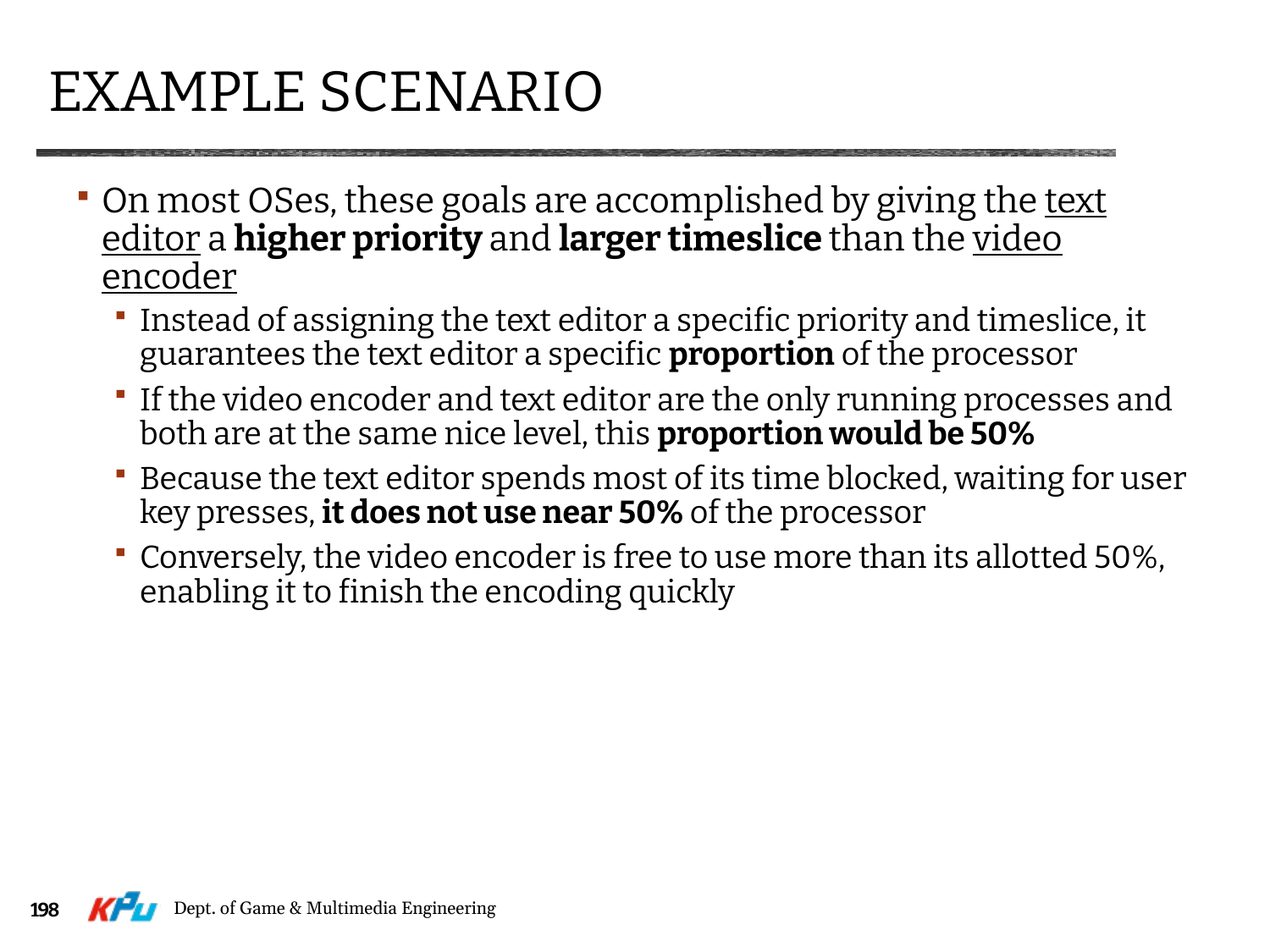

# Example scenario
On most OSes, these goals are accomplished by giving the text editor a higher priority and larger timeslice than the video encoder
Instead of assigning the text editor a specific priority and timeslice, it guarantees the text editor a specific proportion of the processor
If the video encoder and text editor are the only running processes and both are at the same nice level, this proportion would be 50%
Because the text editor spends most of its time blocked, waiting for user key presses, it does not use near 50% of the processor
Conversely, the video encoder is free to use more than its allotted 50%, enabling it to finish the encoding quickly
Dept. of Game & Multimedia Engineering
198